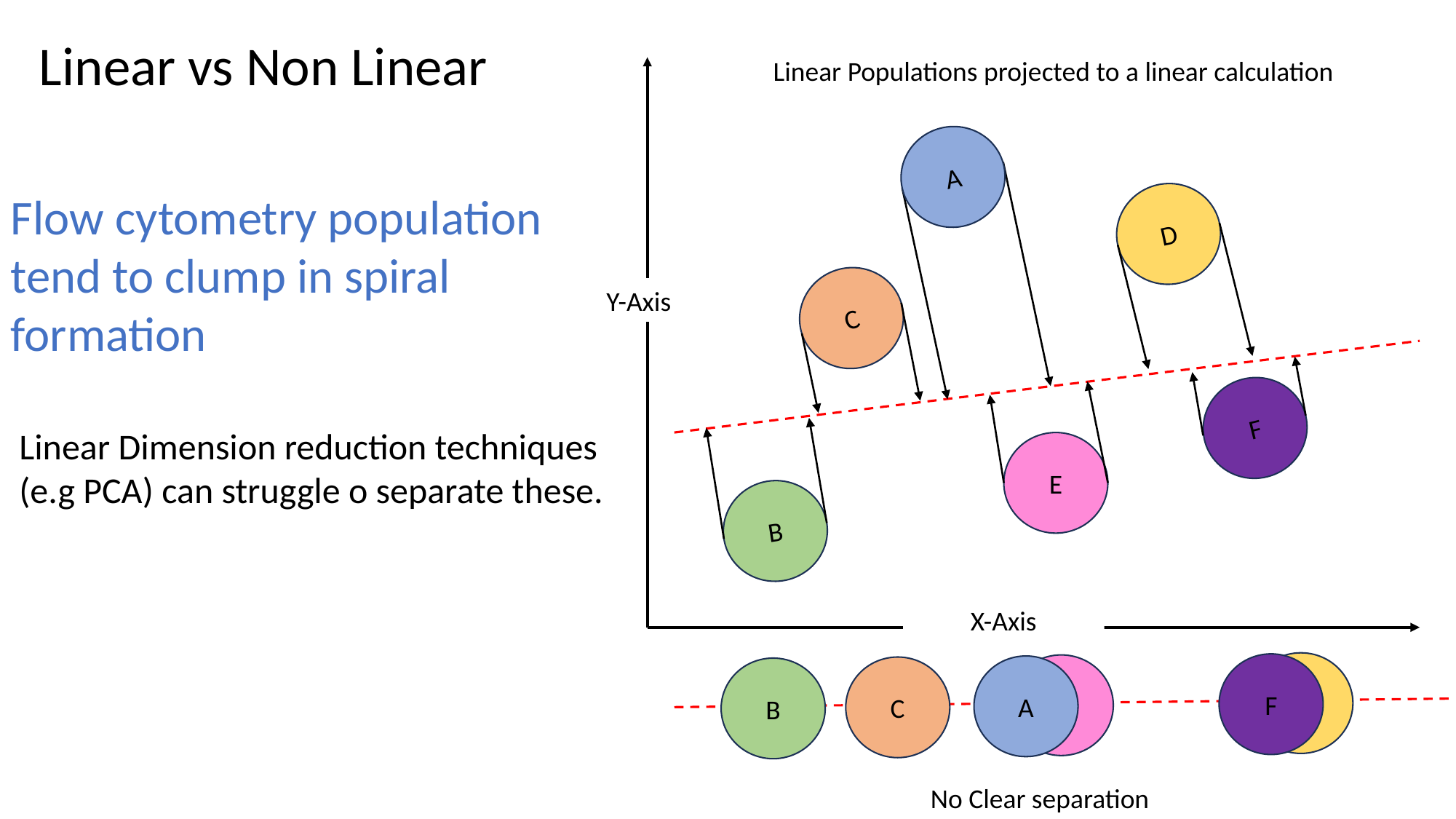

Linear vs Non Linear
Linear Populations projected to a linear calculation
A
Flow cytometry population tend to clump in spiral formation
D
C
Y-Axis
F
Linear Dimension reduction techniques (e.g PCA) can struggle o separate these.
E
B
X-Axis
D
F
E
A
C
B
No Clear separation